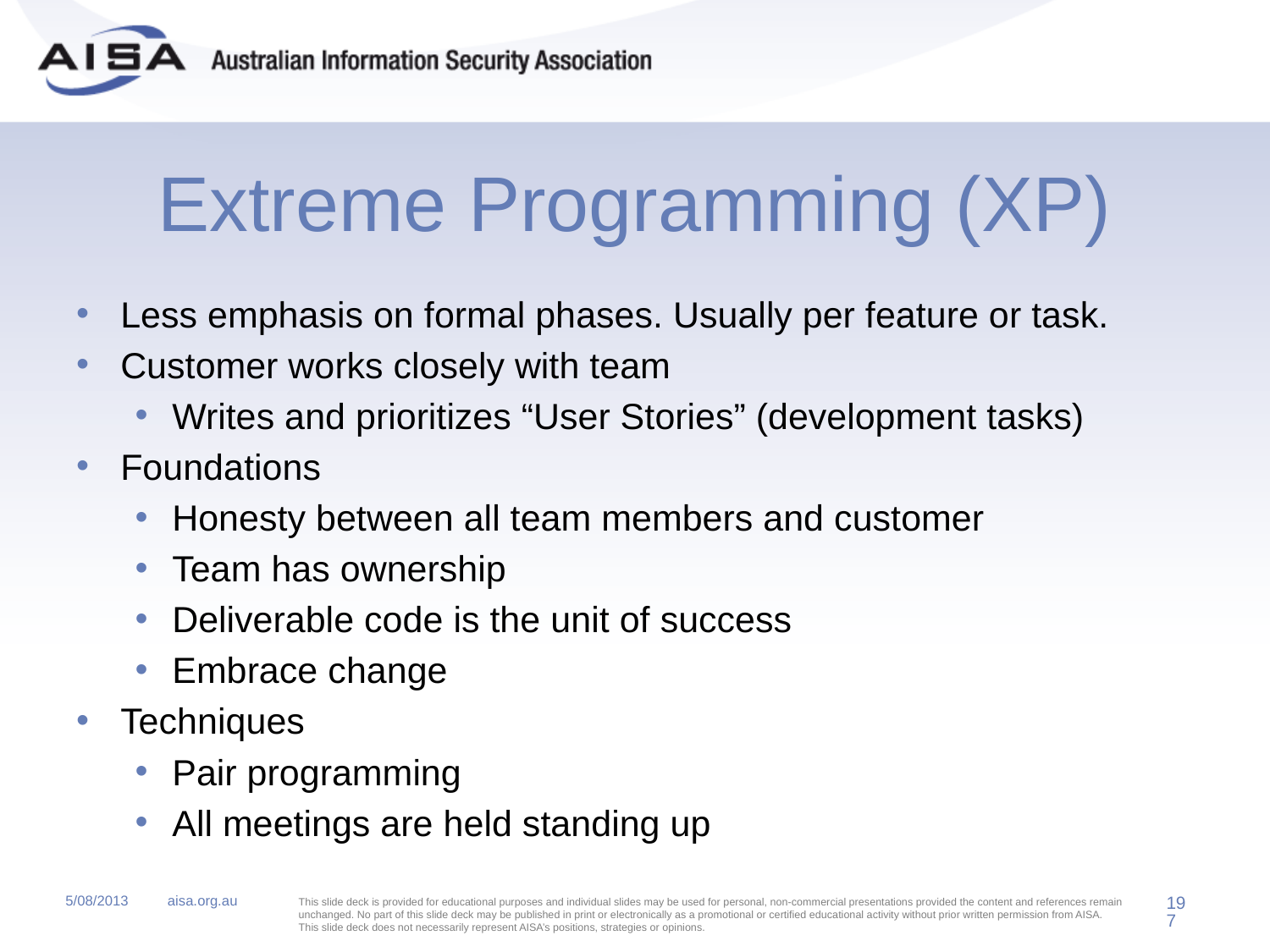

# Extreme Programming (XP)
Less emphasis on formal phases. Usually per feature or task.
Customer works closely with team
Writes and prioritizes “User Stories” (development tasks)
Foundations
Honesty between all team members and customer
Team has ownership
Deliverable code is the unit of success
Embrace change
Techniques
Pair programming
All meetings are held standing up